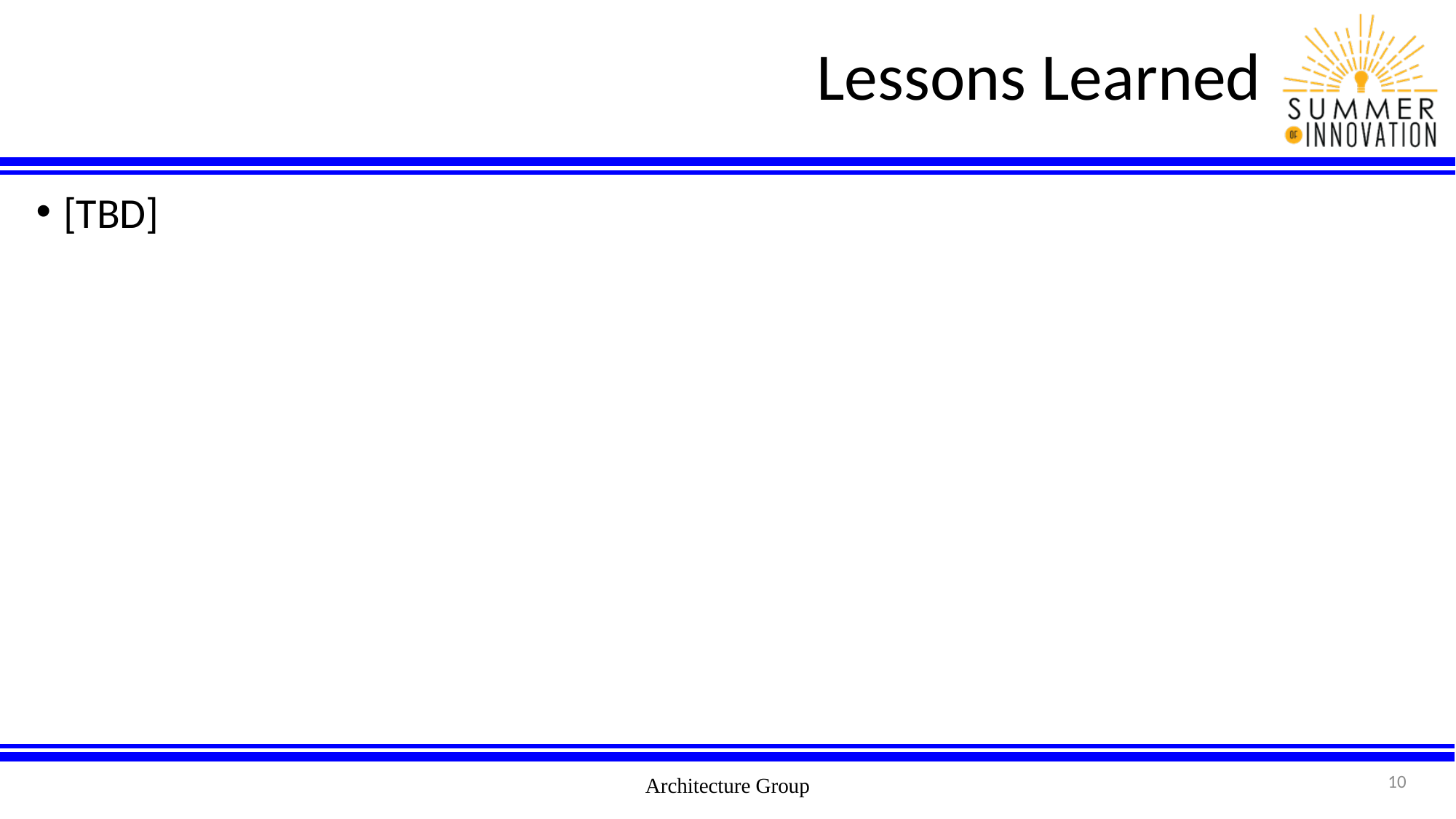

# Lessons Learned
[TBD]

10
Architecture Group